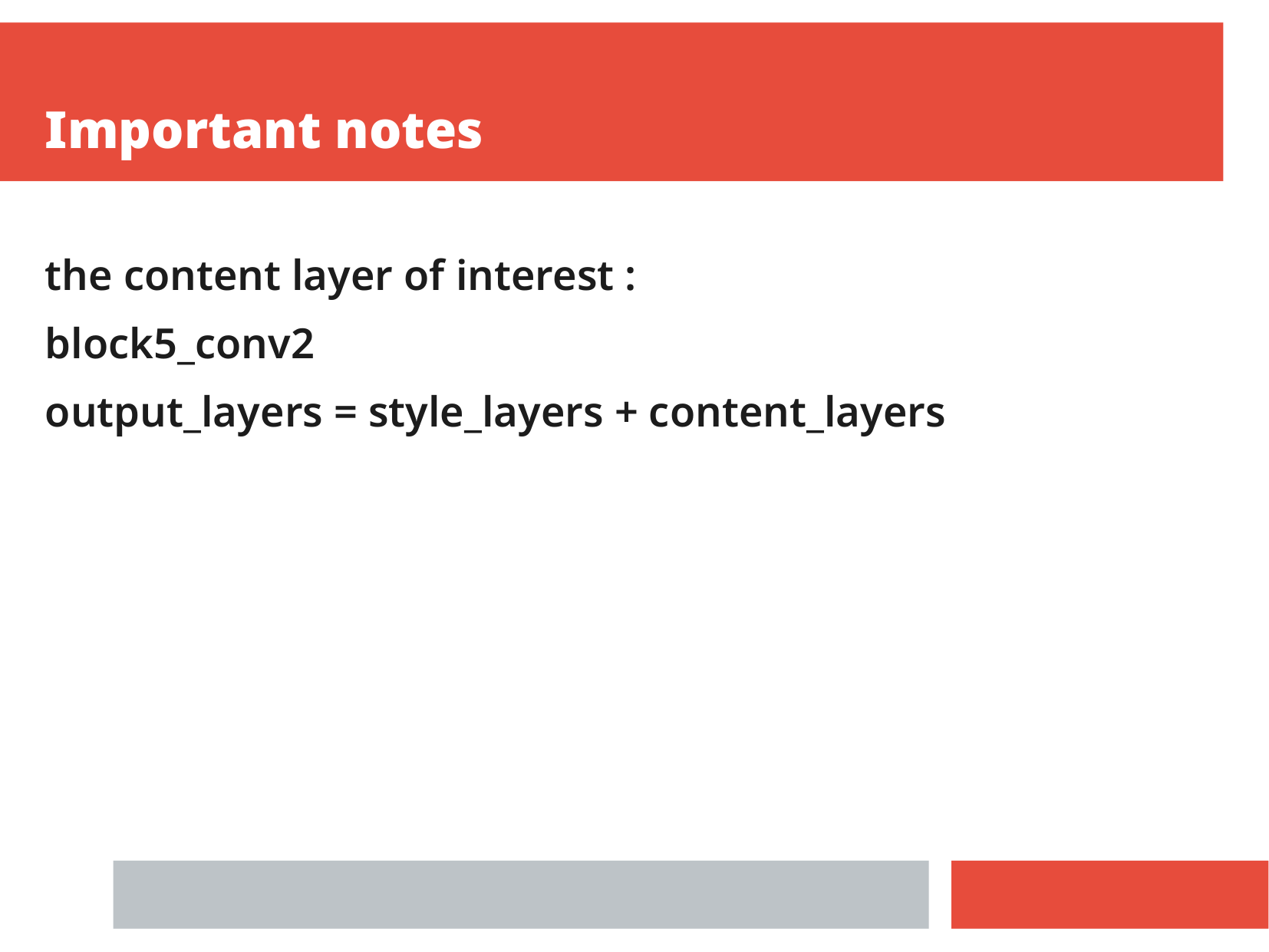

Important notes
the content layer of interest :
block5_conv2
output_layers = style_layers + content_layers